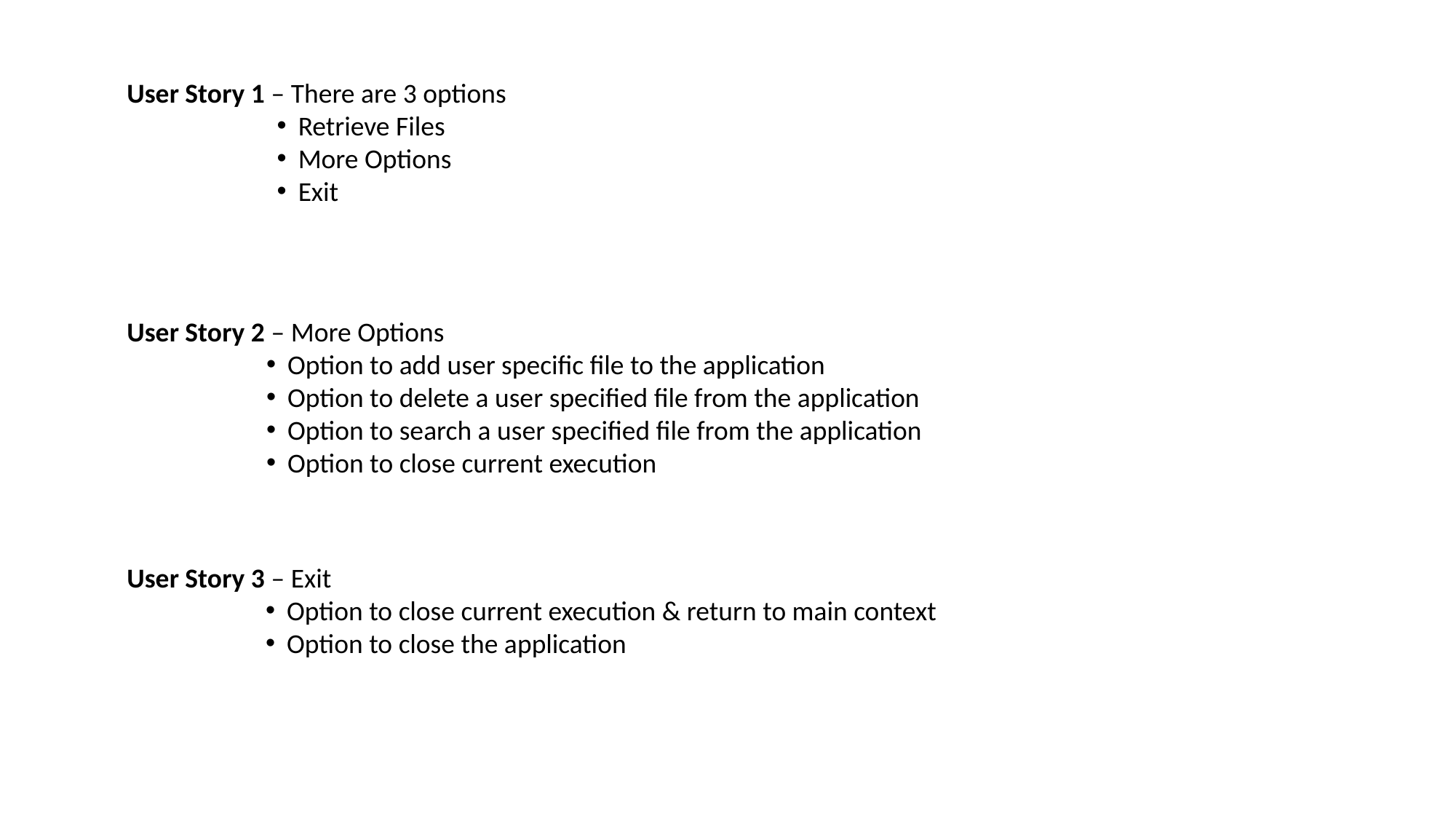

User Story 1 – There are 3 options
Retrieve Files
More Options
Exit
User Story 2 – More Options
Option to add user specific file to the application
Option to delete a user specified file from the application
Option to search a user specified file from the application
Option to close current execution
User Story 3 – Exit
Option to close current execution & return to main context
Option to close the application